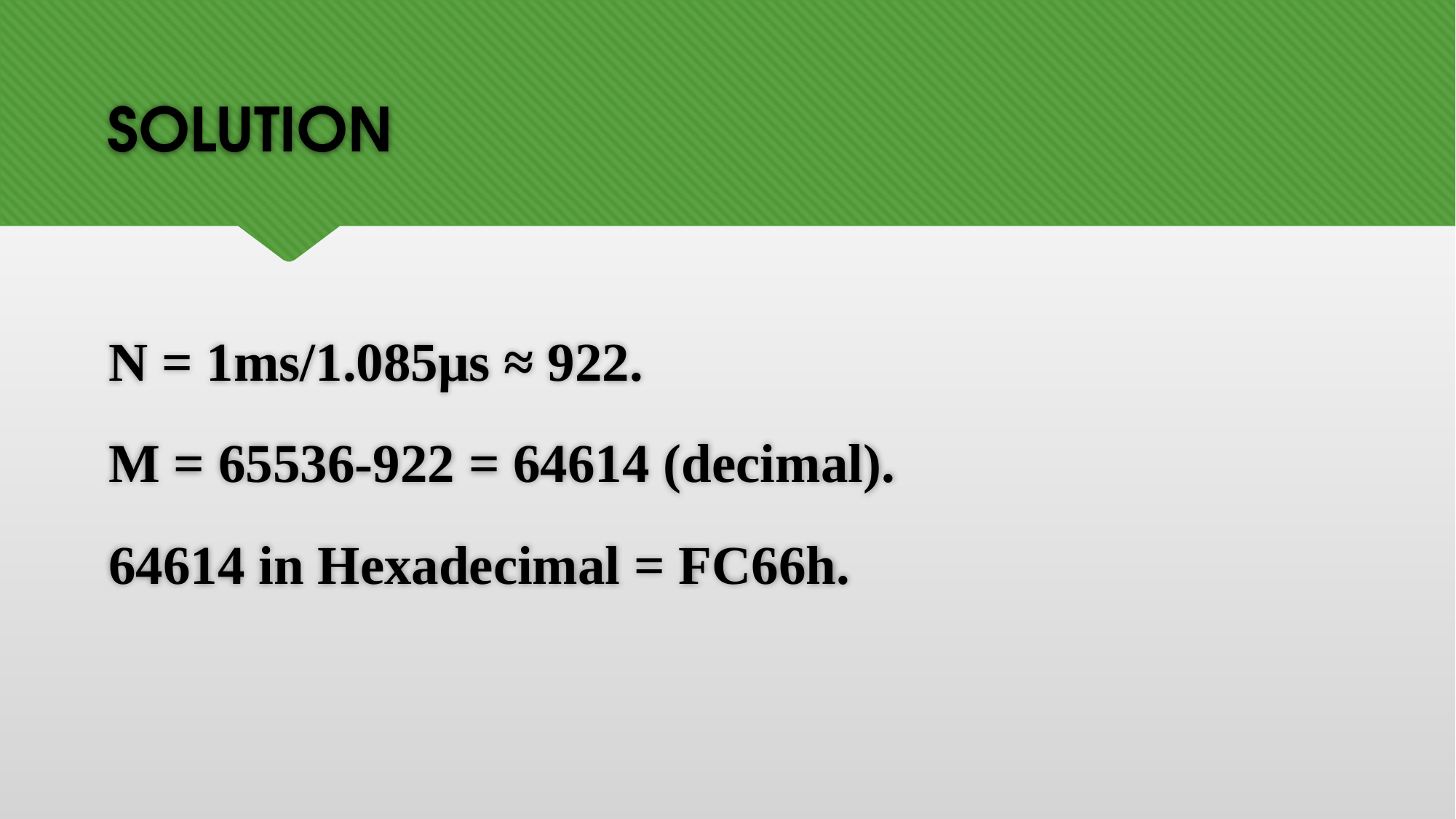

# SOLUTION
N = 1ms/1.085μs ≈ 922.
M = 65536-922 = 64614 (decimal).
64614 in Hexadecimal = FC66h.